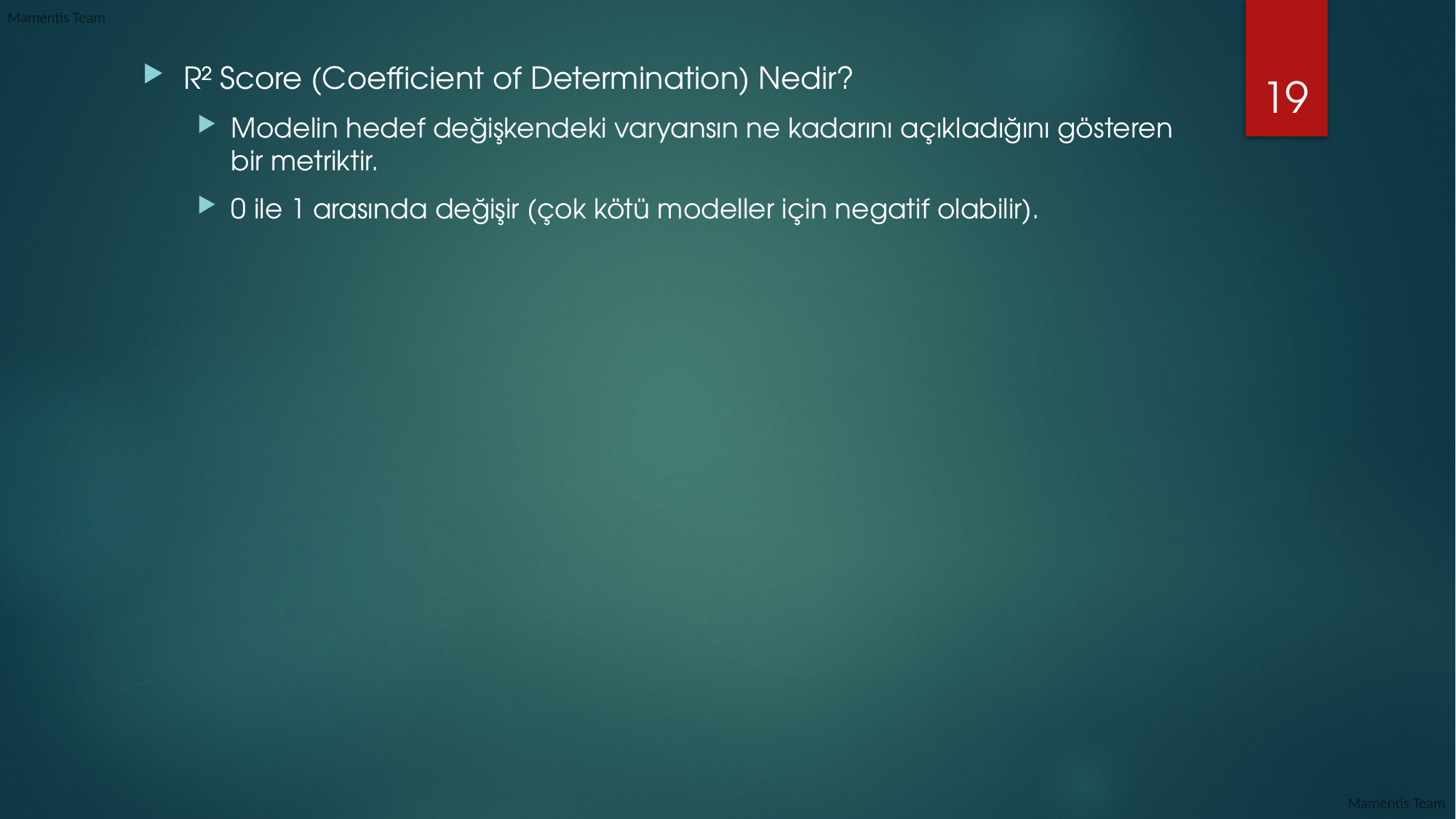

19
R² Score (Coefficient of Determination) Nedir?
Modelin hedef değişkendeki varyansın ne kadarını açıkladığını gösteren bir metriktir.
0 ile 1 arasında değişir (çok kötü modeller için negatif olabilir).